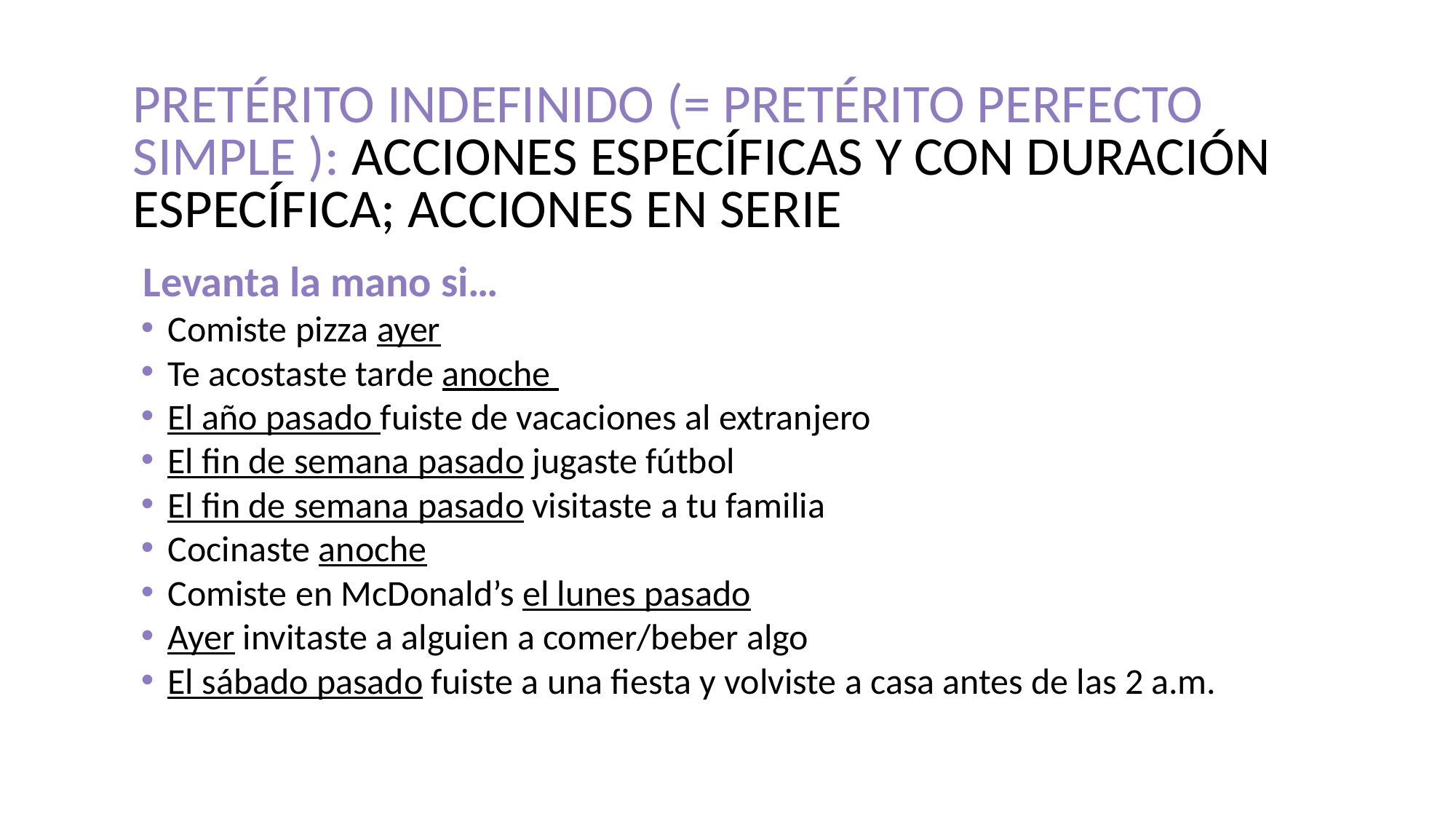

# PRETÉRITO INDEFINIDO (= PRETÉRITO PERFECTO SIMPLE ): ACCIONES ESPECÍFICAS Y CON DURACIÓN ESPECÍFICA; ACCIONES EN SERIE
Levanta la mano si…
 Comiste pizza ayer
 Te acostaste tarde anoche
 El año pasado fuiste de vacaciones al extranjero
 El fin de semana pasado jugaste fútbol
 El fin de semana pasado visitaste a tu familia
 Cocinaste anoche
 Comiste en McDonald’s el lunes pasado
 Ayer invitaste a alguien a comer/beber algo
 El sábado pasado fuiste a una fiesta y volviste a casa antes de las 2 a.m.